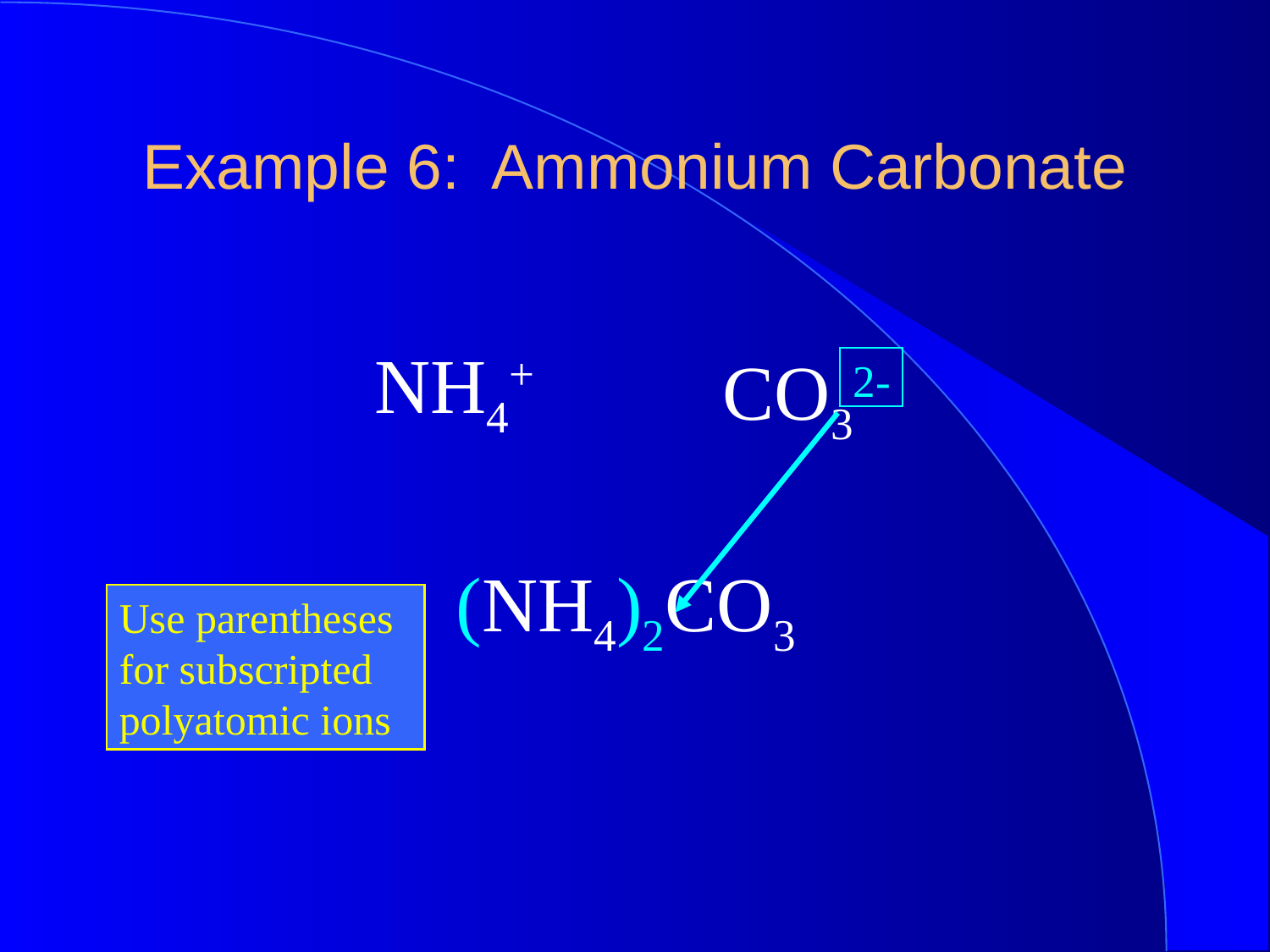

Example 6:  Ammonium Carbonate
NH4+
CO32-

(NH4)2CO3
Use parentheses for subscripted polyatomic ions